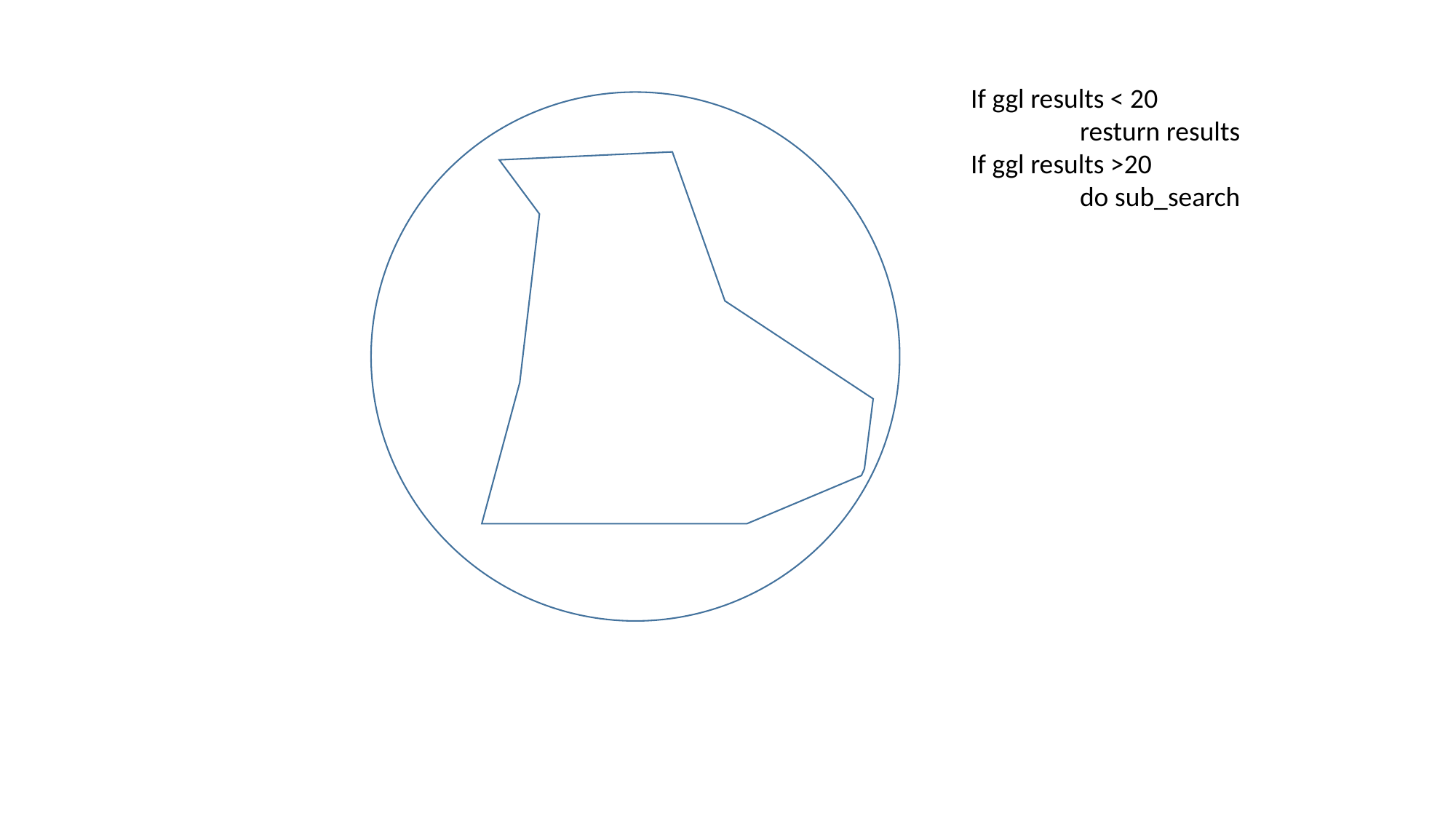

If ggl results < 20
	resturn results
If ggl results >20
	do sub_search